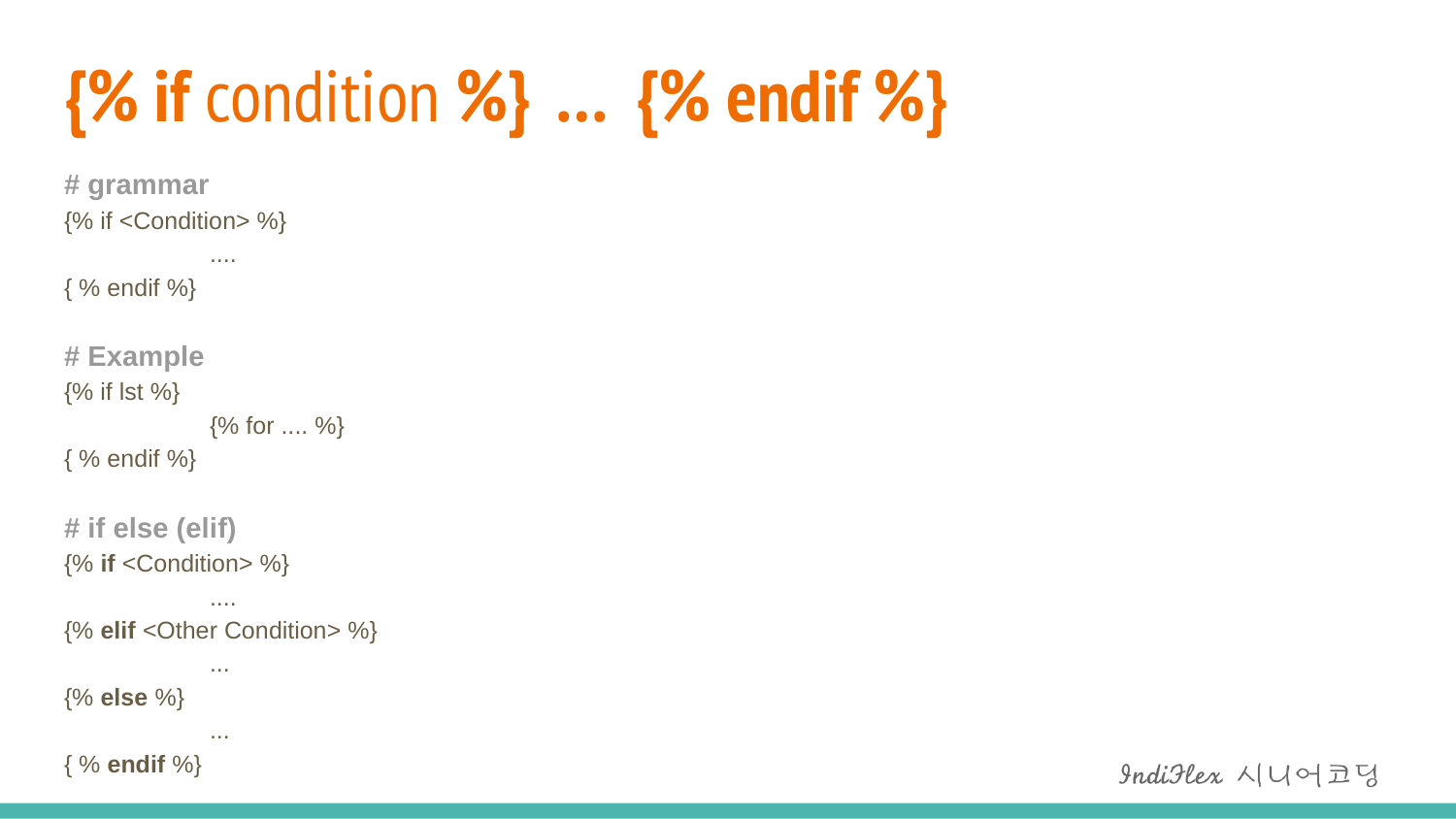

# {% if condition %}  …  {% endif %}
# grammar {% if <Condition> %} .... { % endif %}
# Example {% if lst %} {% for .... %} { % endif %}
# if else (elif) {% if <Condition> %} .... {% elif <Other Condition> %} ... {% else %} ... { % endif %}